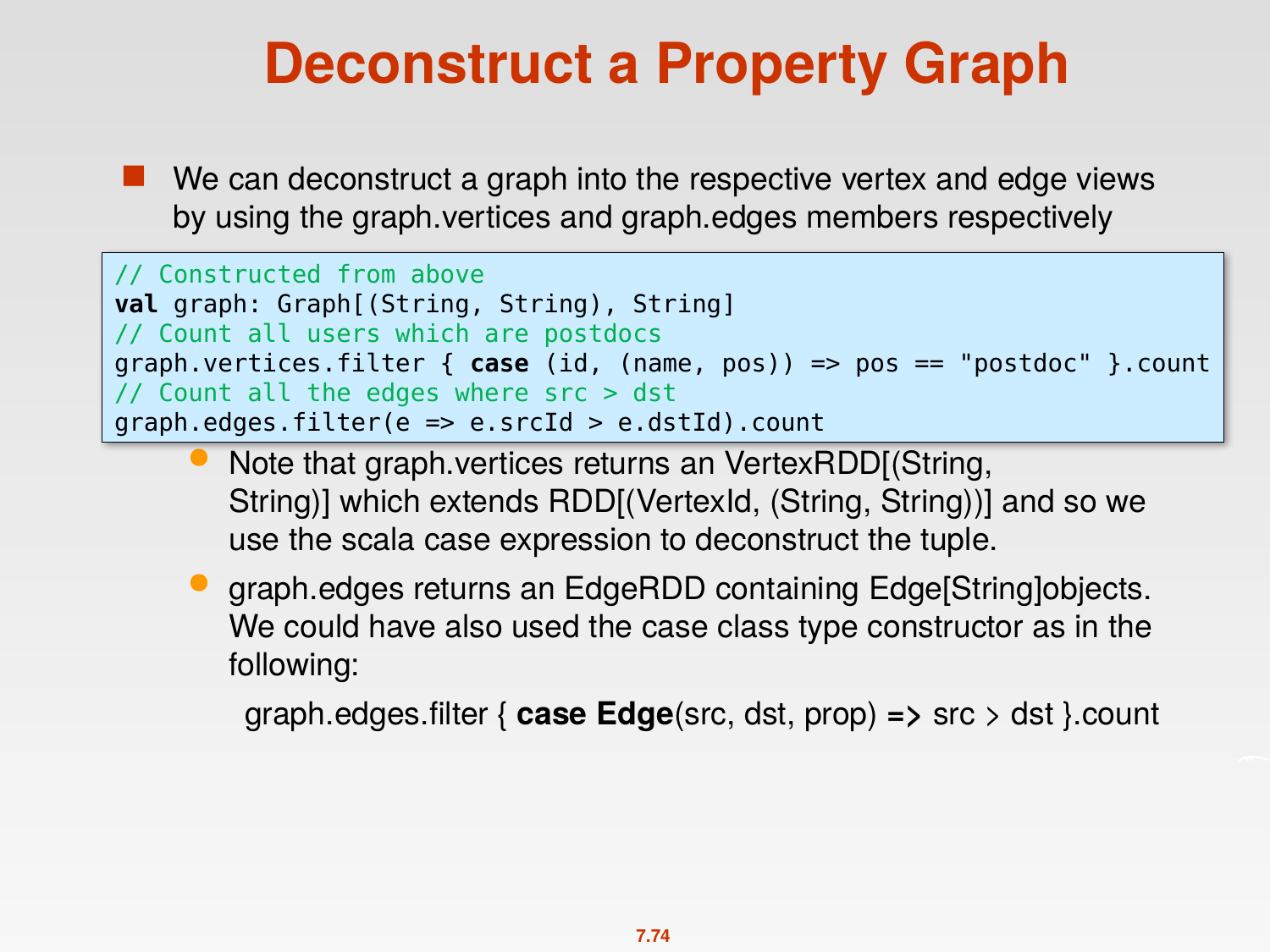

# Deconstruct a Property Graph
We can deconstruct a graph into the respective vertex and edge views by using the graph.vertices and graph.edges members respectively

Note that graph.vertices returns an VertexRDD[(String, String)] which extends RDD[(VertexId, (String, String))] and so we use the scala case expression to deconstruct the tuple.
graph.edges returns an EdgeRDD containing Edge[String]objects. We could have also used the case class type constructor as in the following:
graph.edges.filter { case Edge(src, dst, prop) => src > dst }.count
// Constructed from above
val graph: Graph[(String, String), String]
// Count all users which are postdocs
graph.vertices.filter { case (id, (name, pos)) => pos == "postdoc" }.count
// Count all the edges where src > dst
graph.edges.filter(e => e.srcId > e.dstId).count